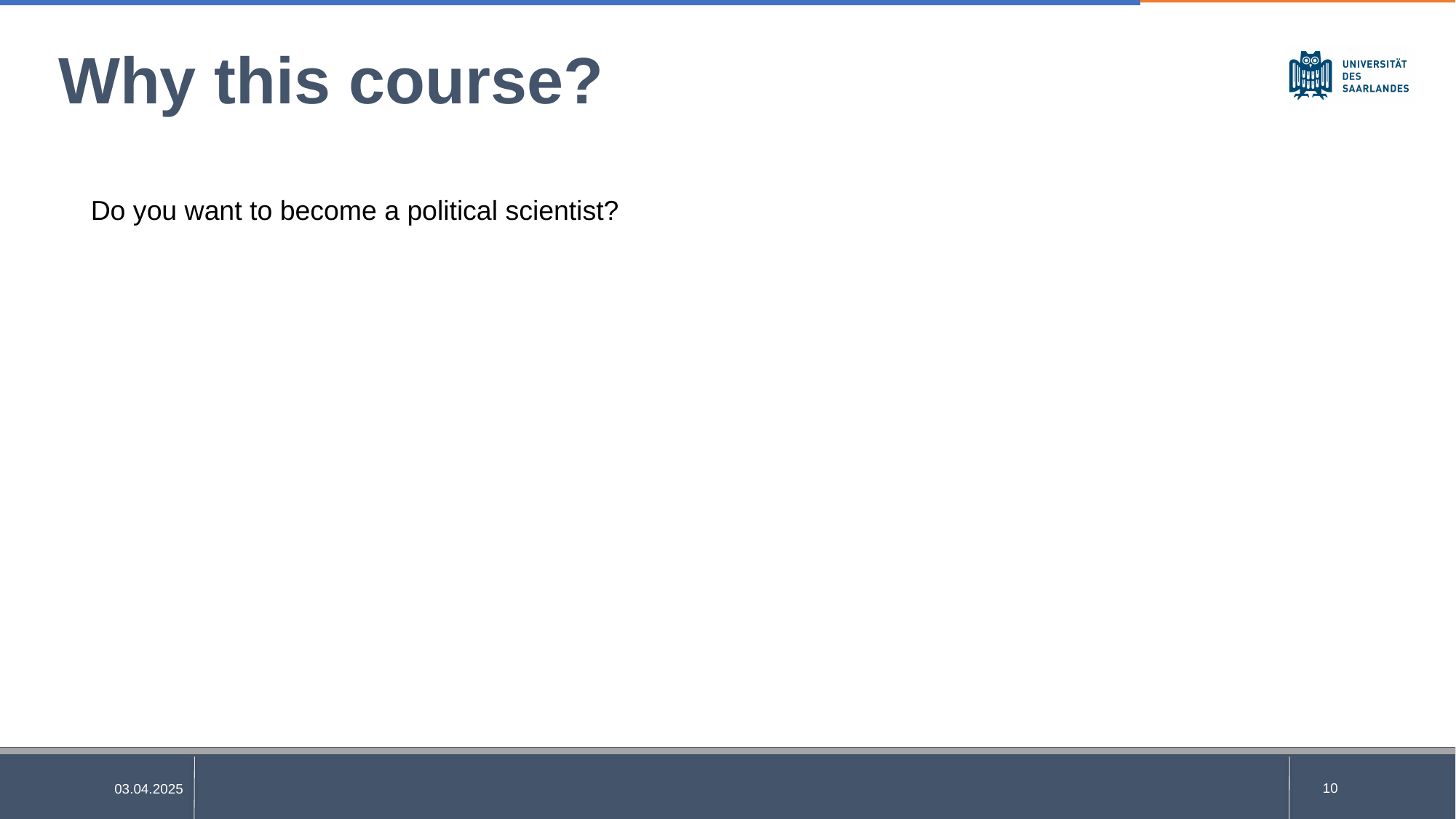

Why this course?
Do you want to become a political scientist?
10
03.04.2025